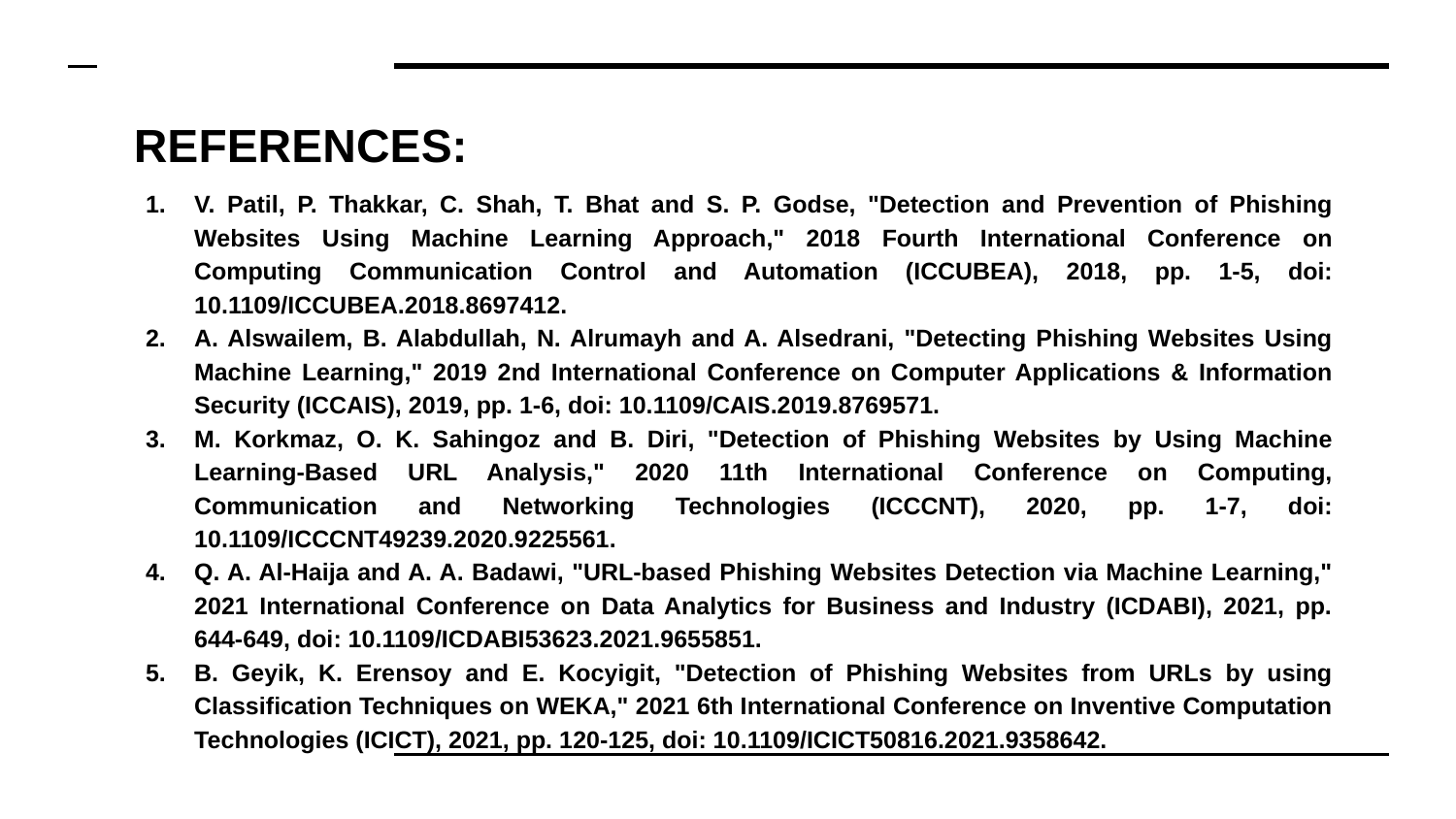

# REFERENCES:
V. Patil, P. Thakkar, C. Shah, T. Bhat and S. P. Godse, "Detection and Prevention of Phishing Websites Using Machine Learning Approach," 2018 Fourth International Conference on Computing Communication Control and Automation (ICCUBEA), 2018, pp. 1-5, doi: 10.1109/ICCUBEA.2018.8697412.
A. Alswailem, B. Alabdullah, N. Alrumayh and A. Alsedrani, "Detecting Phishing Websites Using Machine Learning," 2019 2nd International Conference on Computer Applications & Information Security (ICCAIS), 2019, pp. 1-6, doi: 10.1109/CAIS.2019.8769571.
M. Korkmaz, O. K. Sahingoz and B. Diri, "Detection of Phishing Websites by Using Machine Learning-Based URL Analysis," 2020 11th International Conference on Computing, Communication and Networking Technologies (ICCCNT), 2020, pp. 1-7, doi: 10.1109/ICCCNT49239.2020.9225561.
Q. A. Al-Haija and A. A. Badawi, "URL-based Phishing Websites Detection via Machine Learning," 2021 International Conference on Data Analytics for Business and Industry (ICDABI), 2021, pp. 644-649, doi: 10.1109/ICDABI53623.2021.9655851.
B. Geyik, K. Erensoy and E. Kocyigit, "Detection of Phishing Websites from URLs by using Classification Techniques on WEKA," 2021 6th International Conference on Inventive Computation Technologies (ICICT), 2021, pp. 120-125, doi: 10.1109/ICICT50816.2021.9358642.